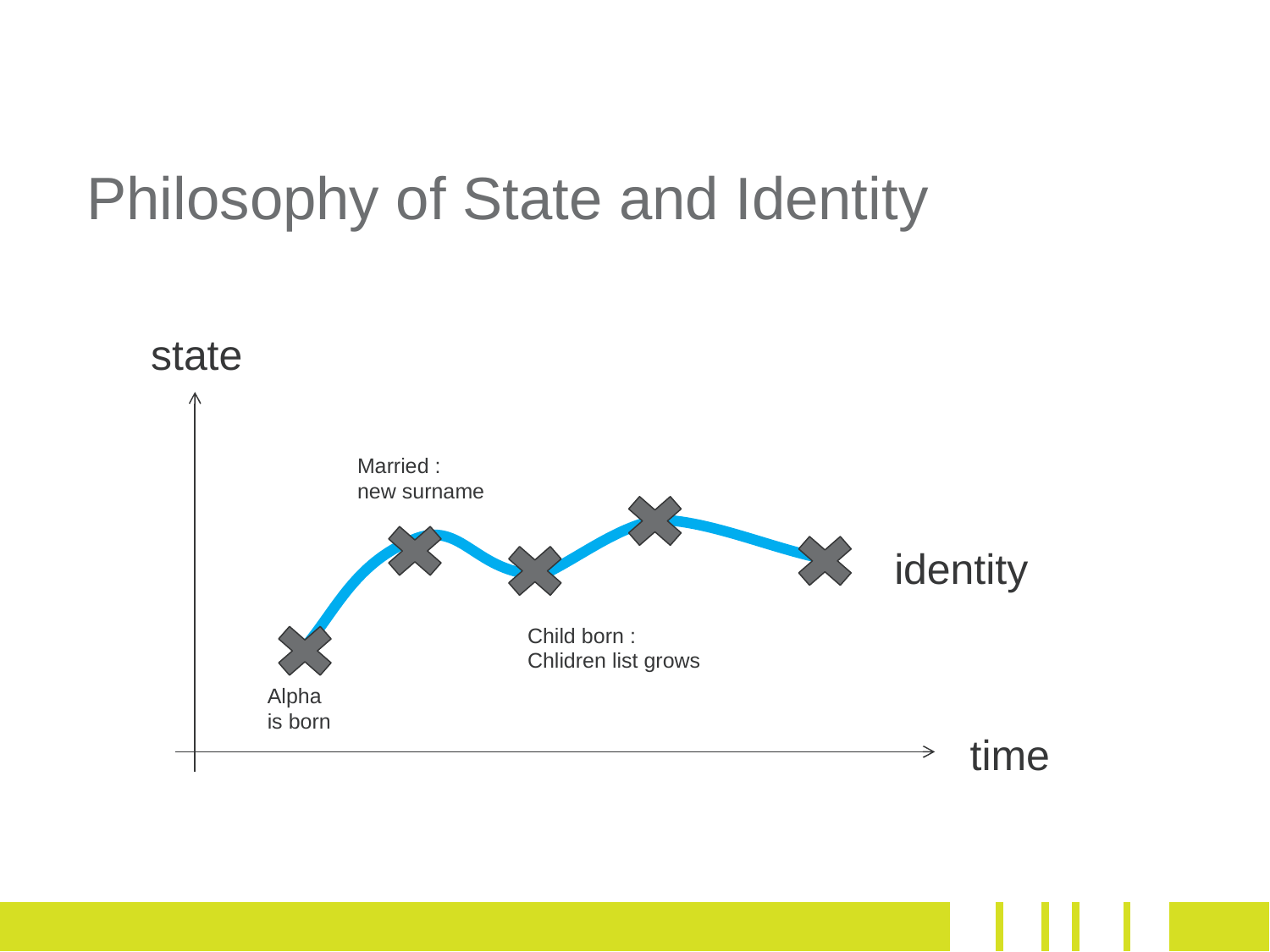

# Philosophy of State and Identity
state
Married :
new surname

identity

Child born :
Chlidren list grows
Alpha
is born
time